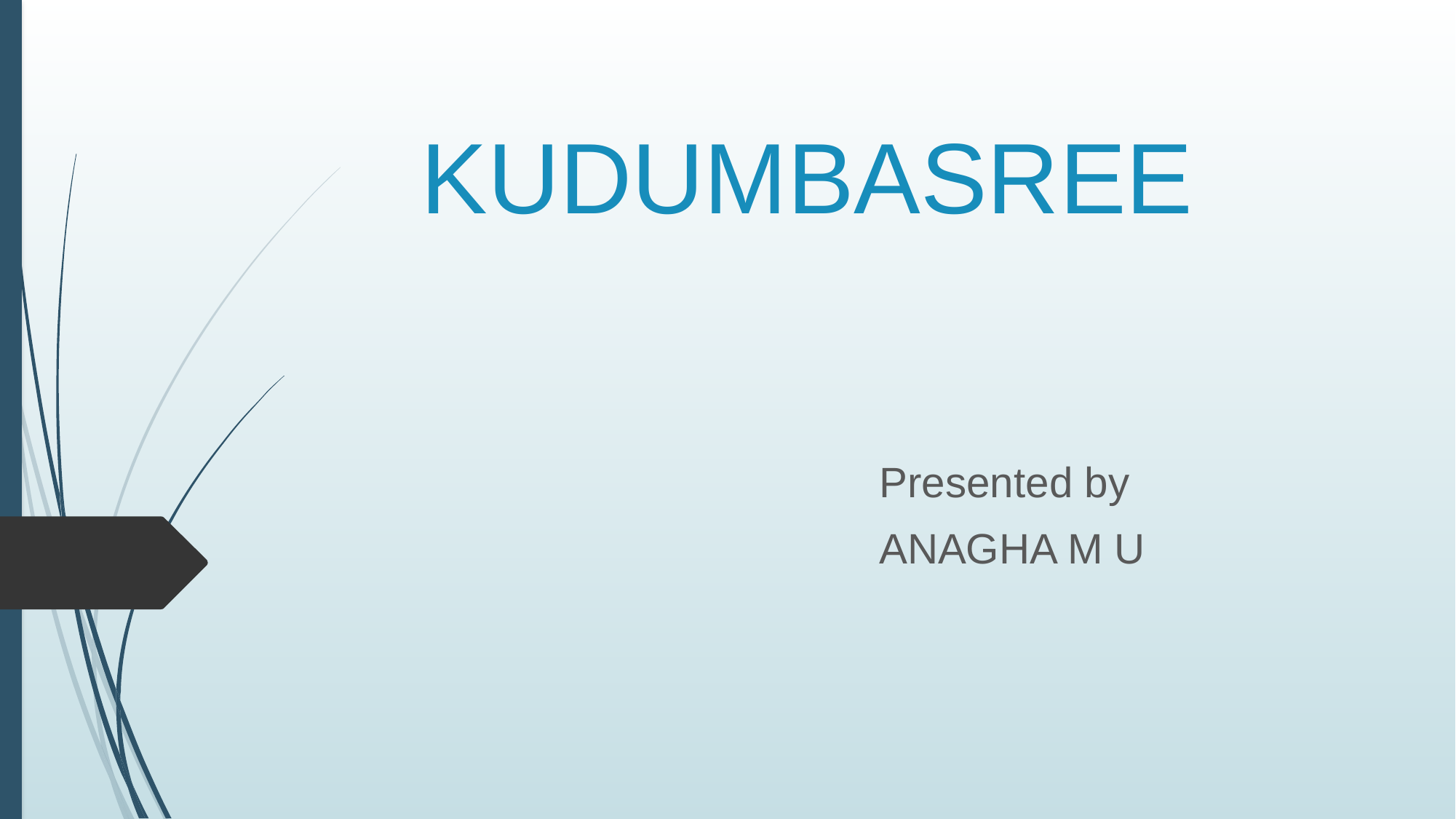

# KUDUMBASREE
Presented by
ANAGHA M U